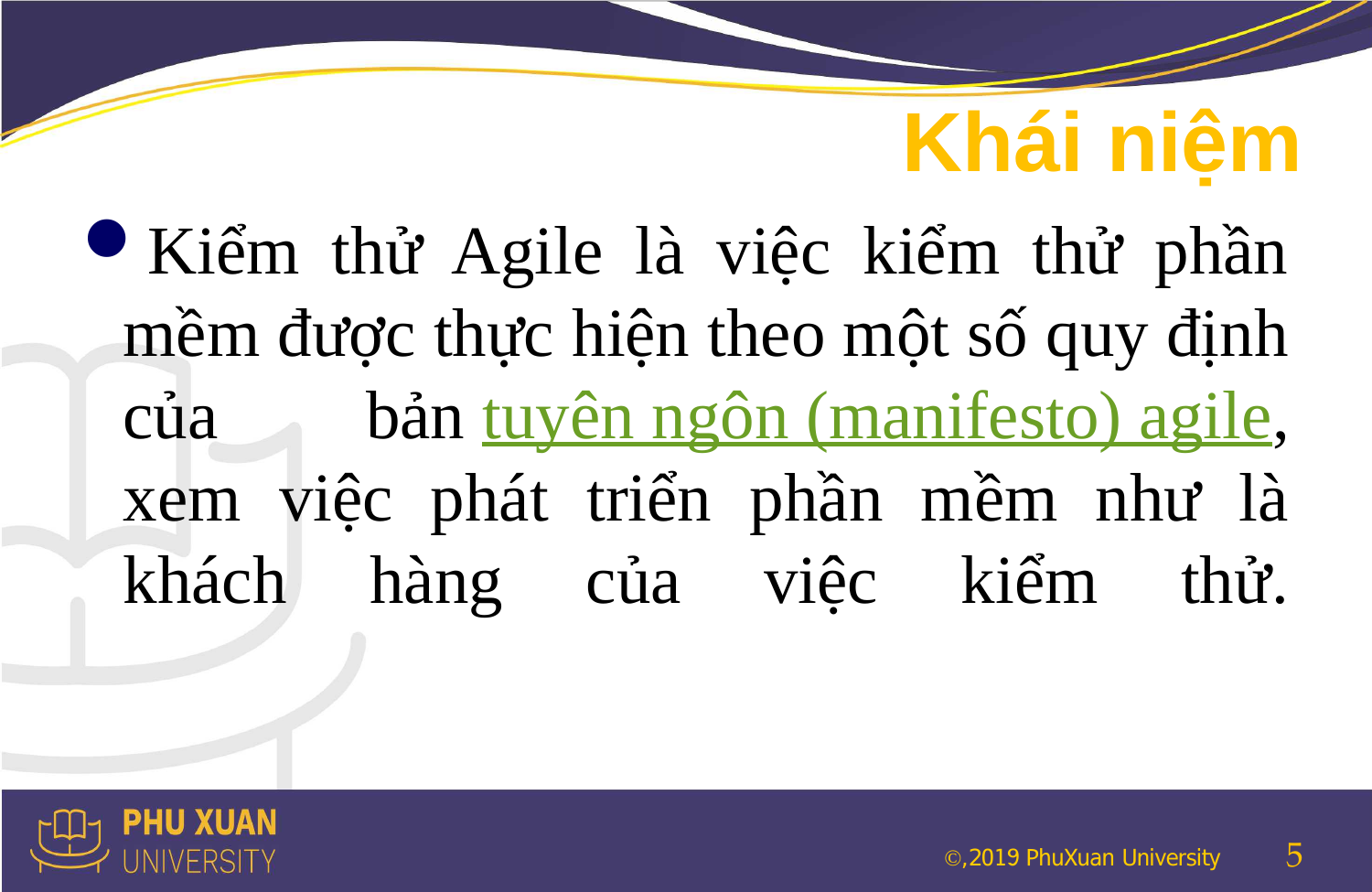

# Khái niệm
Kiểm thử Agile là việc kiểm thử phần mềm được thực hiện theo một số quy định của bản tuyên ngôn (manifesto) agile, xem việc phát triển phần mềm như là khách hàng của việc kiểm thử.
5